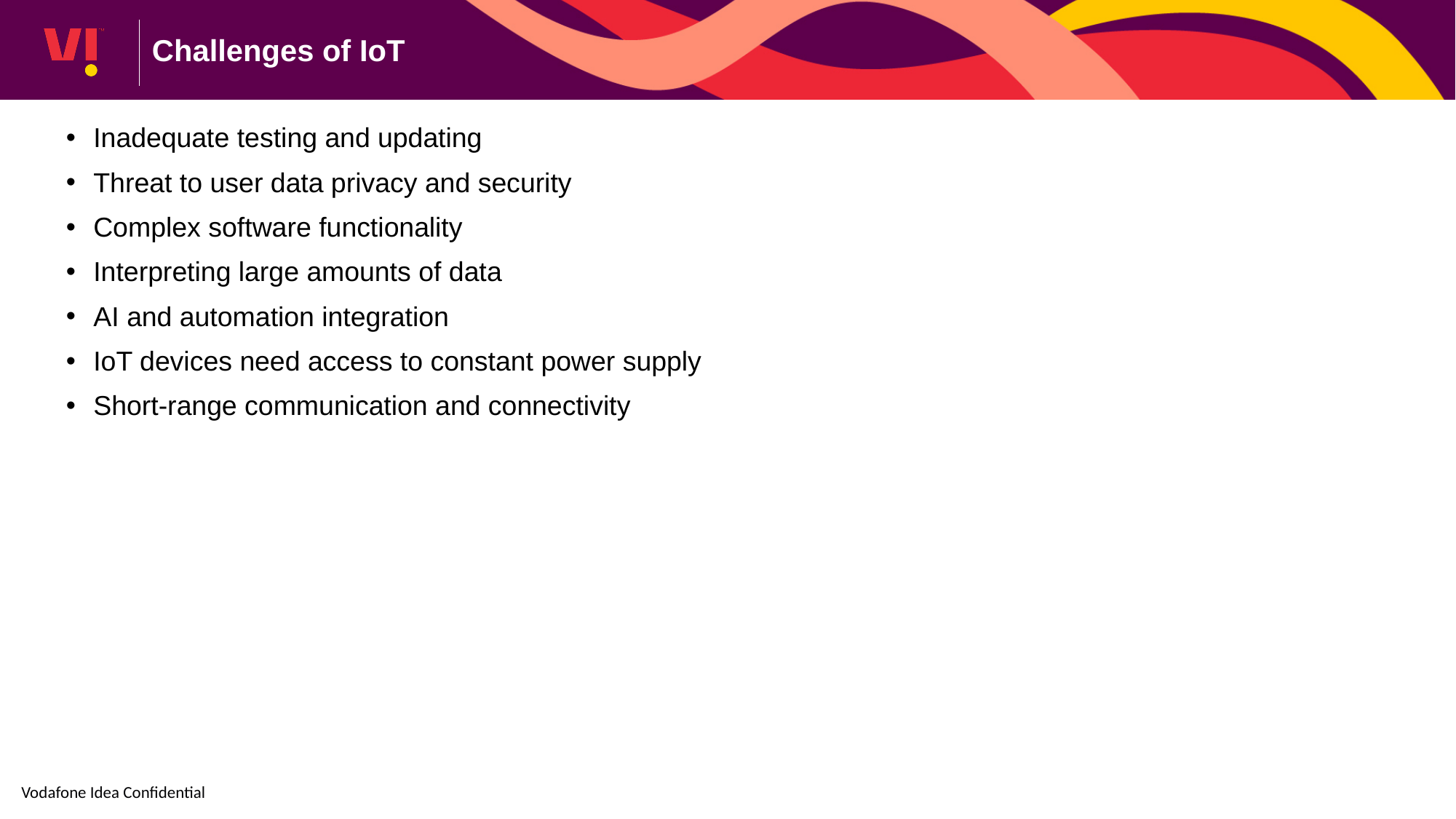

Challenges of IoT
Inadequate testing and updating
Threat to user data privacy and security
Complex software functionality
Interpreting large amounts of data
AI and automation integration
IoT devices need access to constant power supply
Short-range communication and connectivity